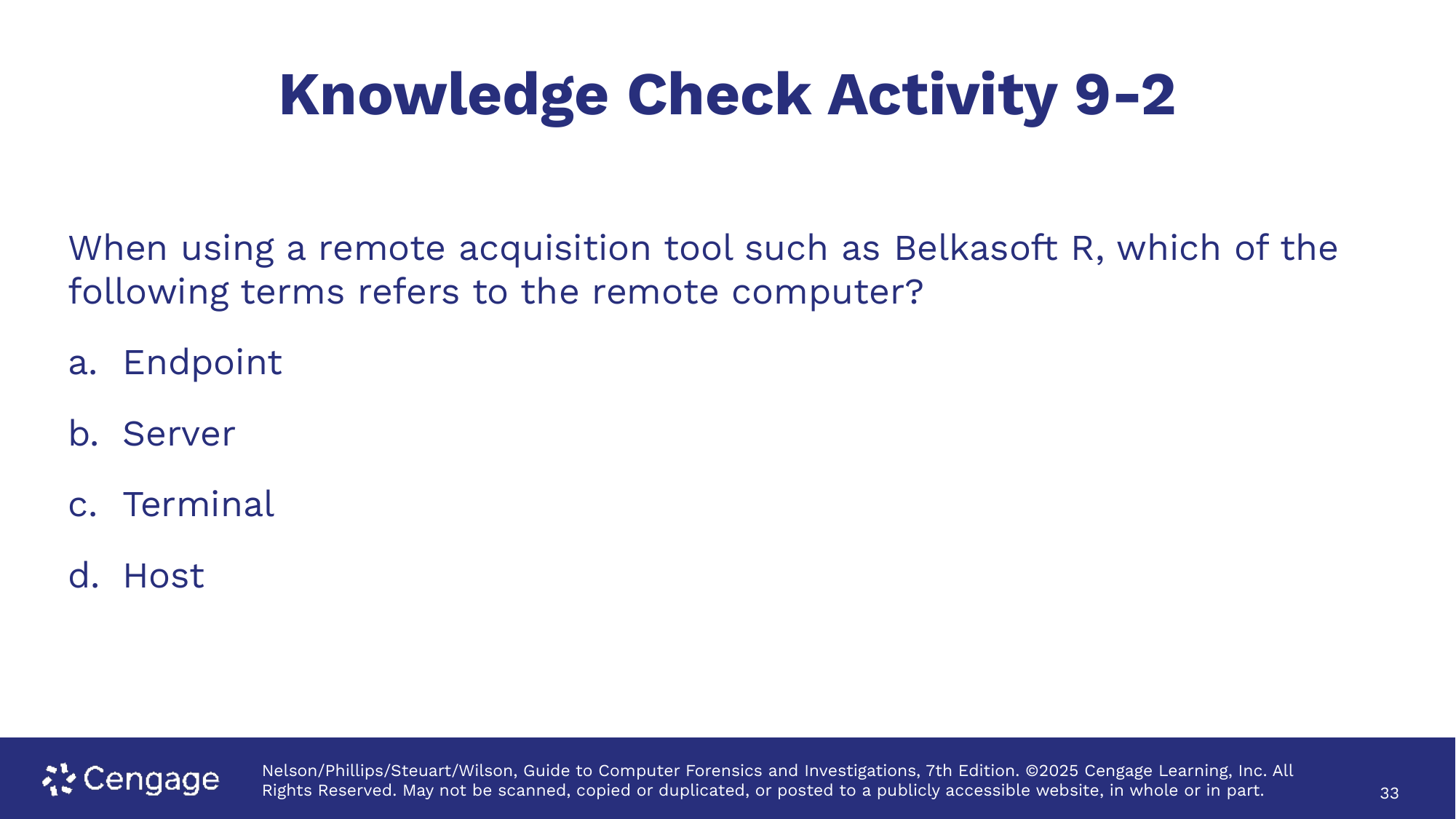

# Knowledge Check Activity 9-2
When using a remote acquisition tool such as Belkasoft R, which of the following terms refers to the remote computer?
Endpoint
Server
Terminal
Host